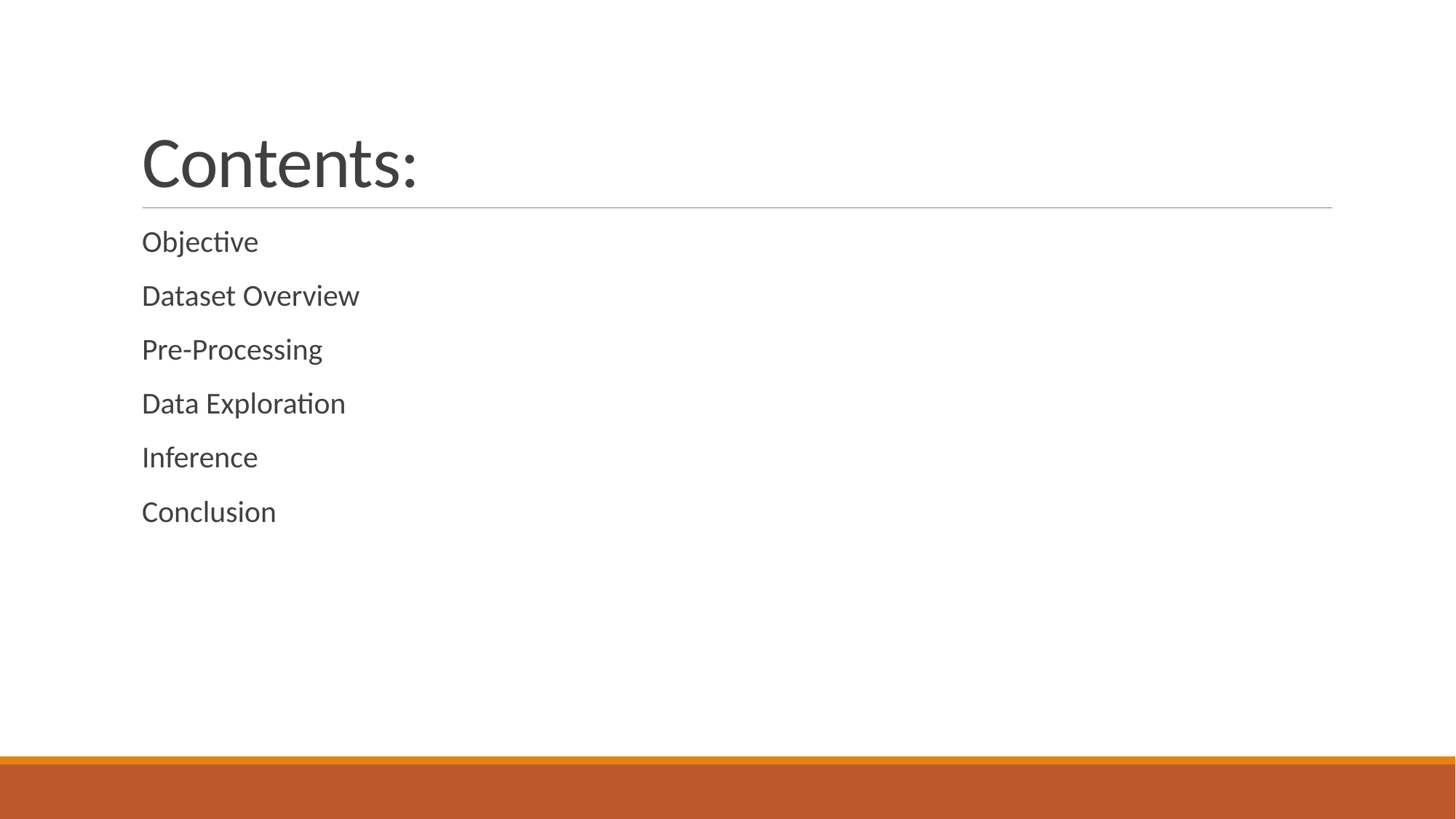

# Contents:
Objective
Dataset Overview
Pre-Processing
Data Exploration
Inference
Conclusion